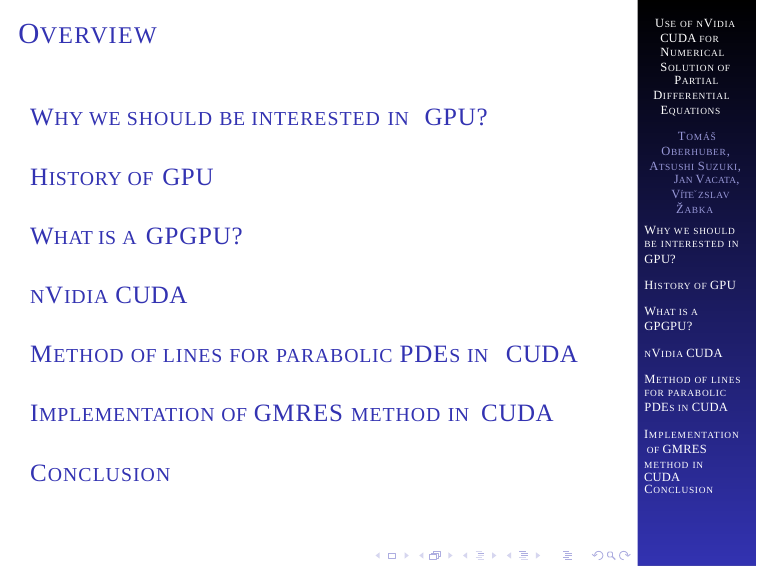

# OVERVIEW
USE OF NVIDIA  CUDA FOR  NUMERICAL  SOLUTION OF
PARTIAL
DIFFERENTIAL
EQUATIONS
WHY WE SHOULD BE INTERESTED IN  GPU?
TOMÁŠ
OBERHUBER,  ATSUSHI SUZUKI,
JAN VACATA,
VÍTEˇ ZSLAV ŽABKA
HISTORY OF GPU
WHAT IS A  GPGPU?
WHY WE SHOULD  BE INTERESTED IN  GPU?

HISTORY OF GPU
NVIDIA CUDA
WHAT IS A
GPGPU?
METHOD OF LINES FOR PARABOLIC PDES IN  CUDA
NVIDIA CUDA
METHOD OF LINES  FOR PARABOLIC  PDES IN CUDA
IMPLEMENTATION OF GMRES METHOD IN  CUDA
IMPLEMENTATION  OF GMRES
METHOD IN CUDA
CONCLUSION
CONCLUSION